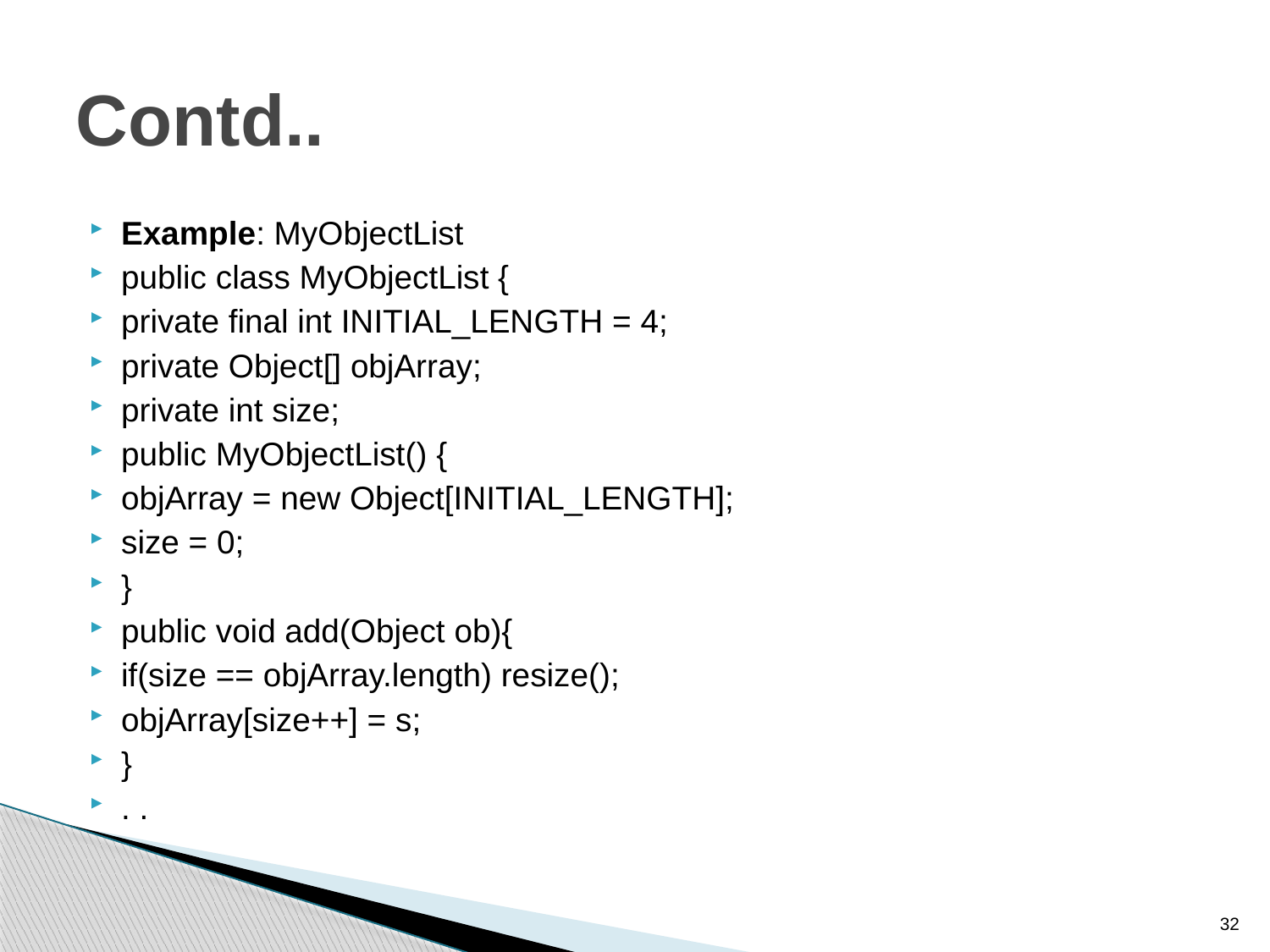

# Contd..
Example: MyObjectList
public class MyObjectList {
private final int INITIAL_LENGTH = 4;
private Object[] objArray;
private int size;
public MyObjectList() {
objArray = new Object[INITIAL_LENGTH];
size = 0;
}
public void add(Object ob){
if(size == objArray.length) resize();
objArray[size++] = s;
}
. .
32